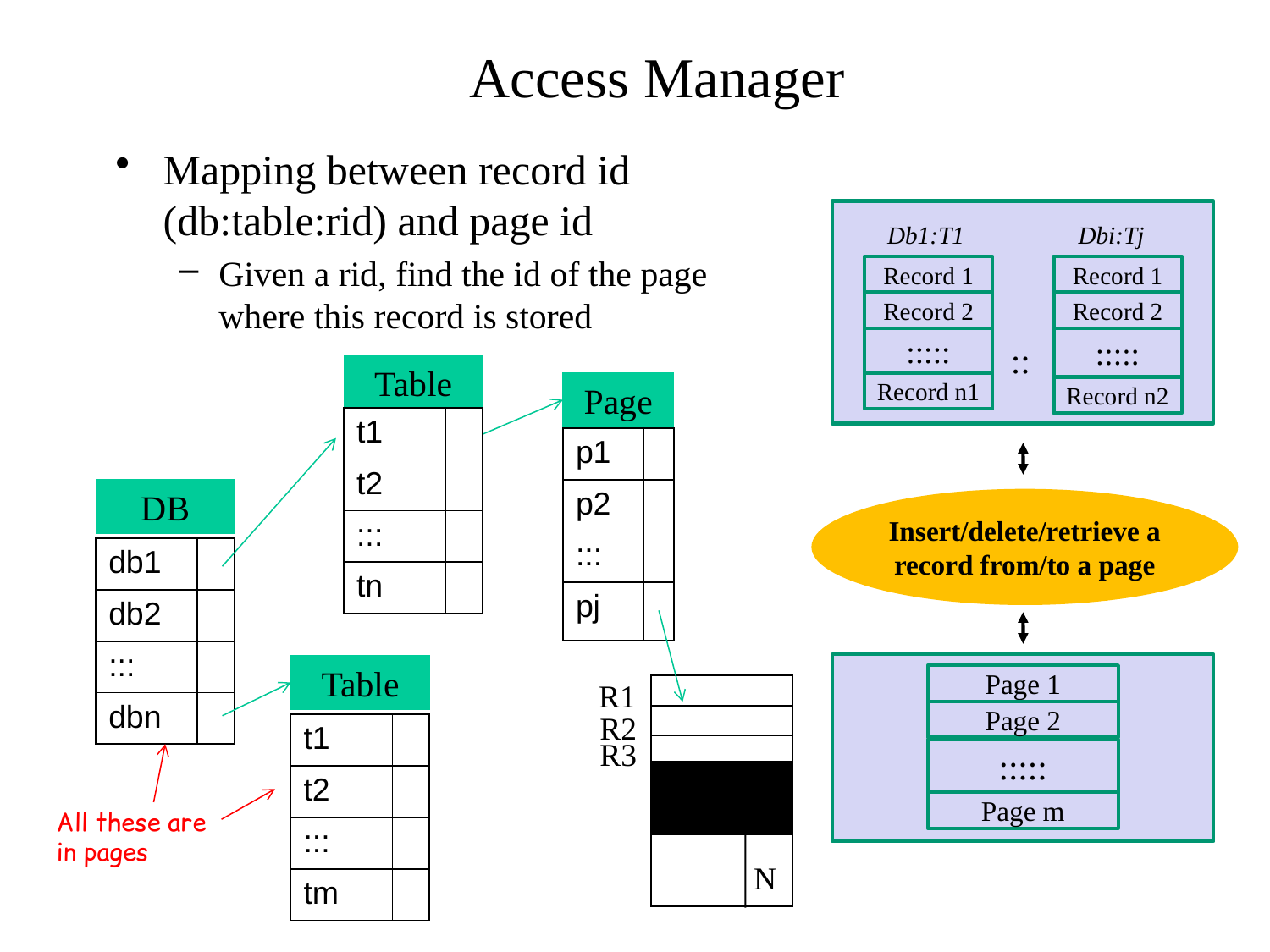

# Access Manager
Mapping between record id (db:table:rid) and page id
Given a rid, find the id of the page where this record is stored

Db1:T1
Dbi:Tj
Record 1
Record 1
Record 2
Record 2
:::::
:::::
::
Table
Page
Record n1
Record n2
| t1 |  |
| --- | --- |
| t2 |  |
| ::: |  |
| tn |  |
| p1 |  |
| --- | --- |
| p2 |  |
| ::: |  |
| pj |  |

DB
Insert/delete/retrieve a record from/to a page
| db1 |  |
| --- | --- |
| db2 |  |
| ::: |  |
| dbn |  |

Table
Page 1
R1

Page 2
R2

| t1 |  |
| --- | --- |
| t2 |  |
| ::: |  |
| tm |  |
R3

:::::
. .

Page m
All these are in pages

N